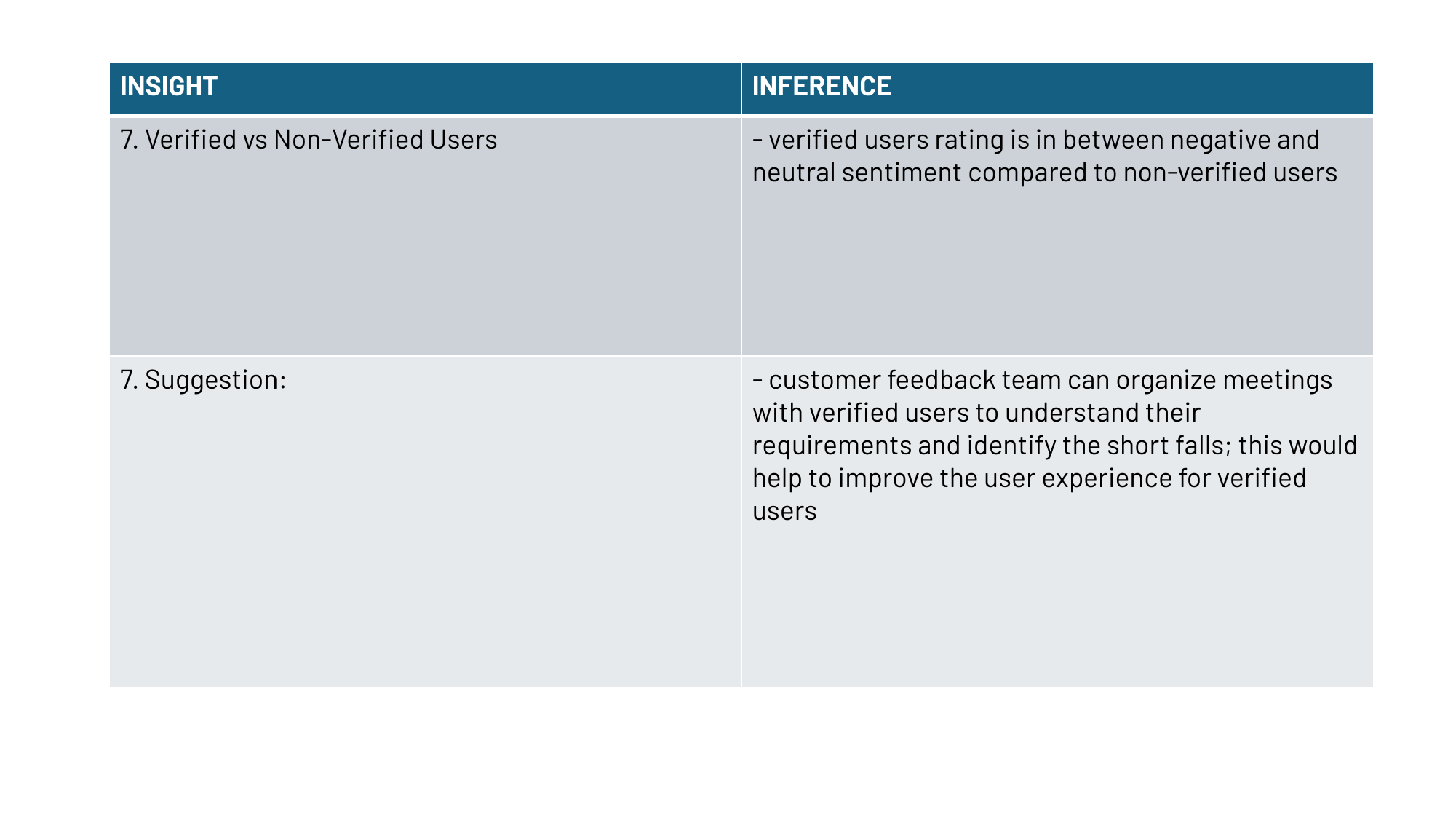

| INSIGHT | INFERENCE |
| --- | --- |
| 7. Verified vs Non-Verified Users | - verified users rating is in between negative and neutral sentiment compared to non-verified users |
| 7. Suggestion: | - customer feedback team can organize meetings with verified users to understand their requirements and identify the short falls; this would help to improve the user experience for verified users |